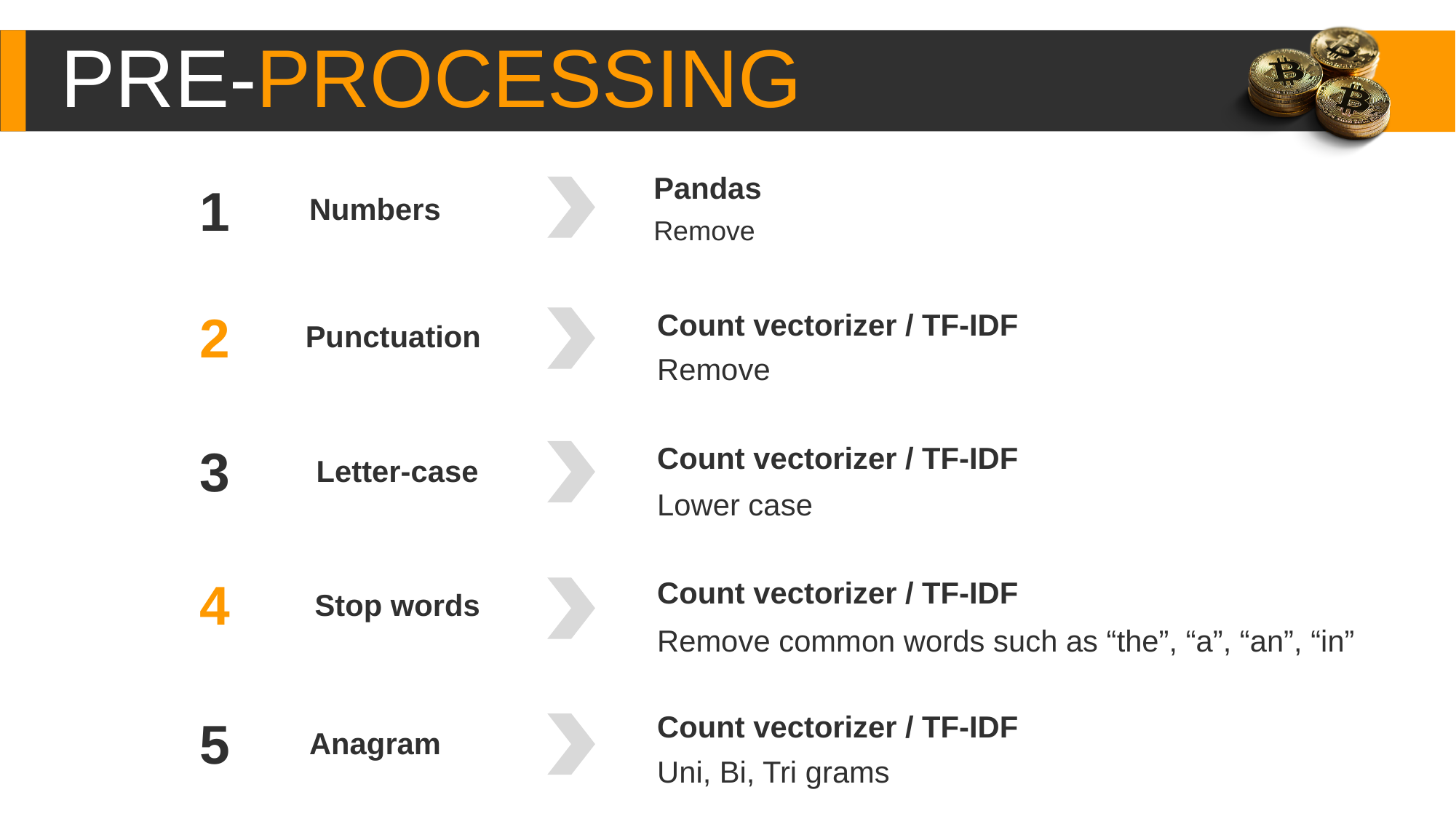

PRE-PROCESSING
Pandas
Remove
1

Numbers
2
Count vectorizer / TF-IDF
Remove

Punctuation
3
Count vectorizer / TF-IDF
Lower case

Letter-case
4
Count vectorizer / TF-IDF
Remove common words such as “the”, “a”, “an”, “in”

Stop words
Count vectorizer / TF-IDF
Uni, Bi, Tri grams
5

Anagram